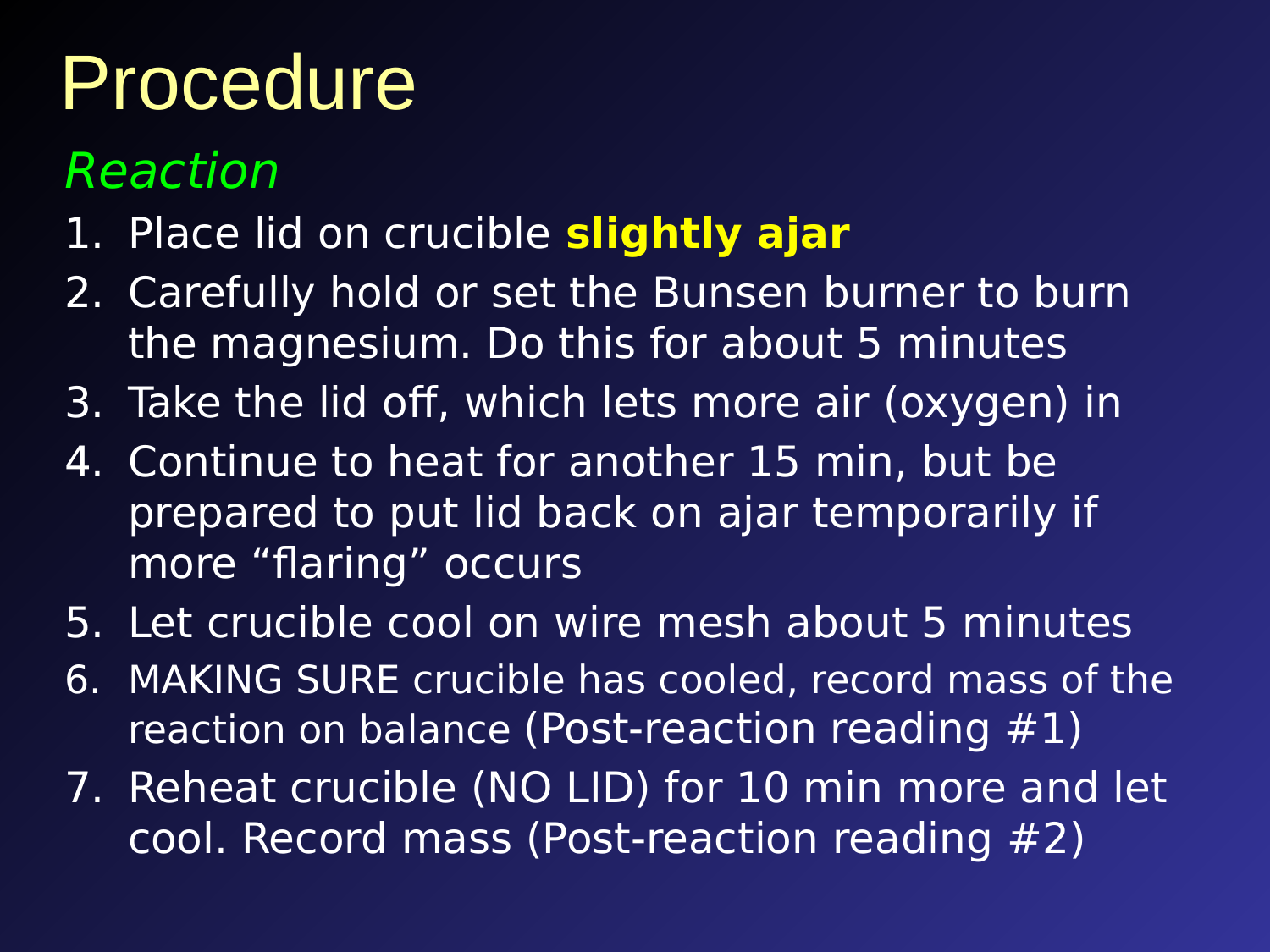

# Procedure
Reaction
Place lid on crucible slightly ajar
Carefully hold or set the Bunsen burner to burn the magnesium. Do this for about 5 minutes
Take the lid off, which lets more air (oxygen) in
Continue to heat for another 15 min, but be prepared to put lid back on ajar temporarily if more “flaring” occurs
Let crucible cool on wire mesh about 5 minutes
MAKING SURE crucible has cooled, record mass of the reaction on balance (Post-reaction reading #1)
Reheat crucible (NO LID) for 10 min more and let cool. Record mass (Post-reaction reading #2)